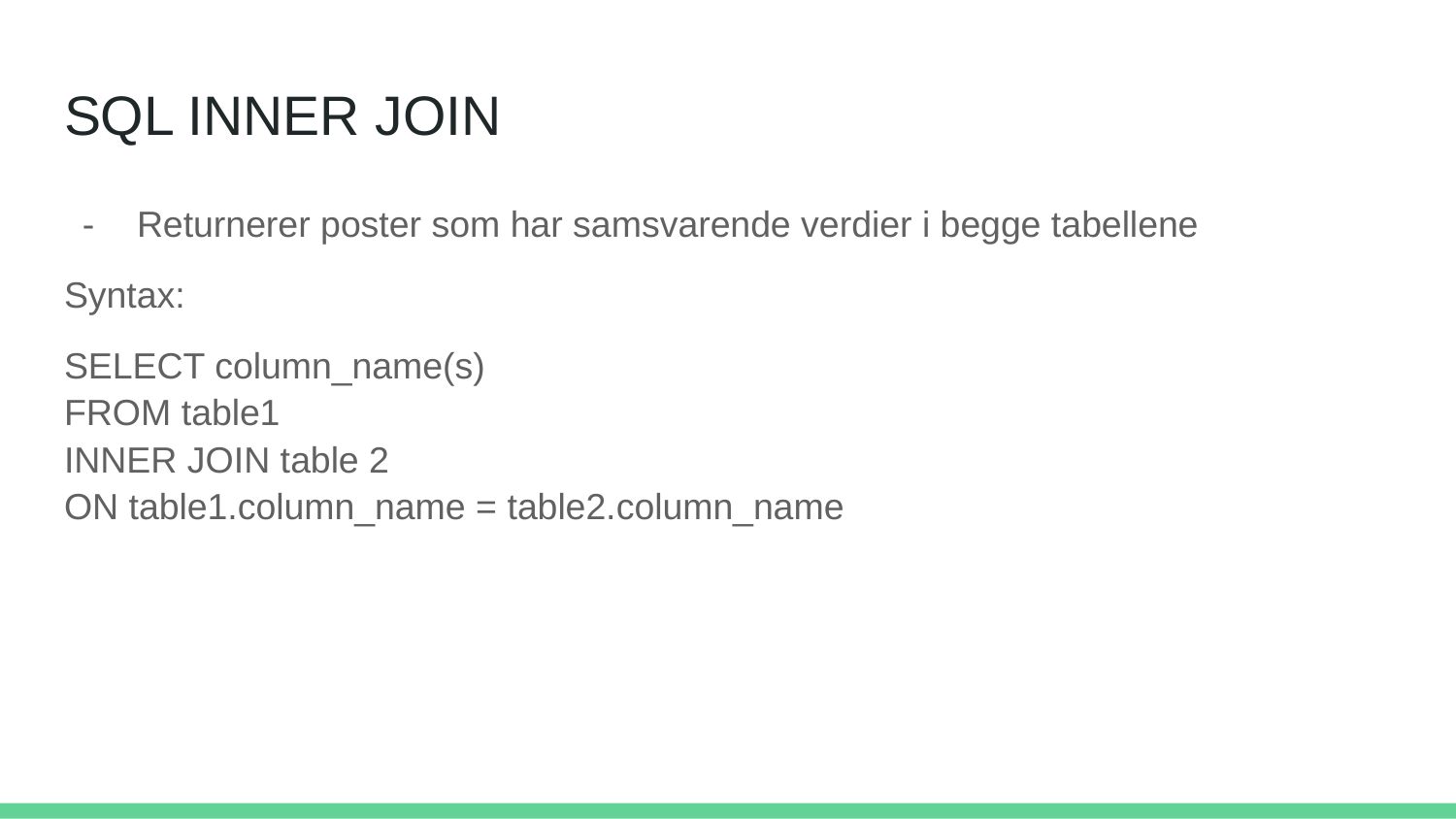

# SQL INNER JOIN
Returnerer poster som har samsvarende verdier i begge tabellene
Syntax:
SELECT column_name(s)
FROM table1
INNER JOIN table 2
ON table1.column_name = table2.column_name